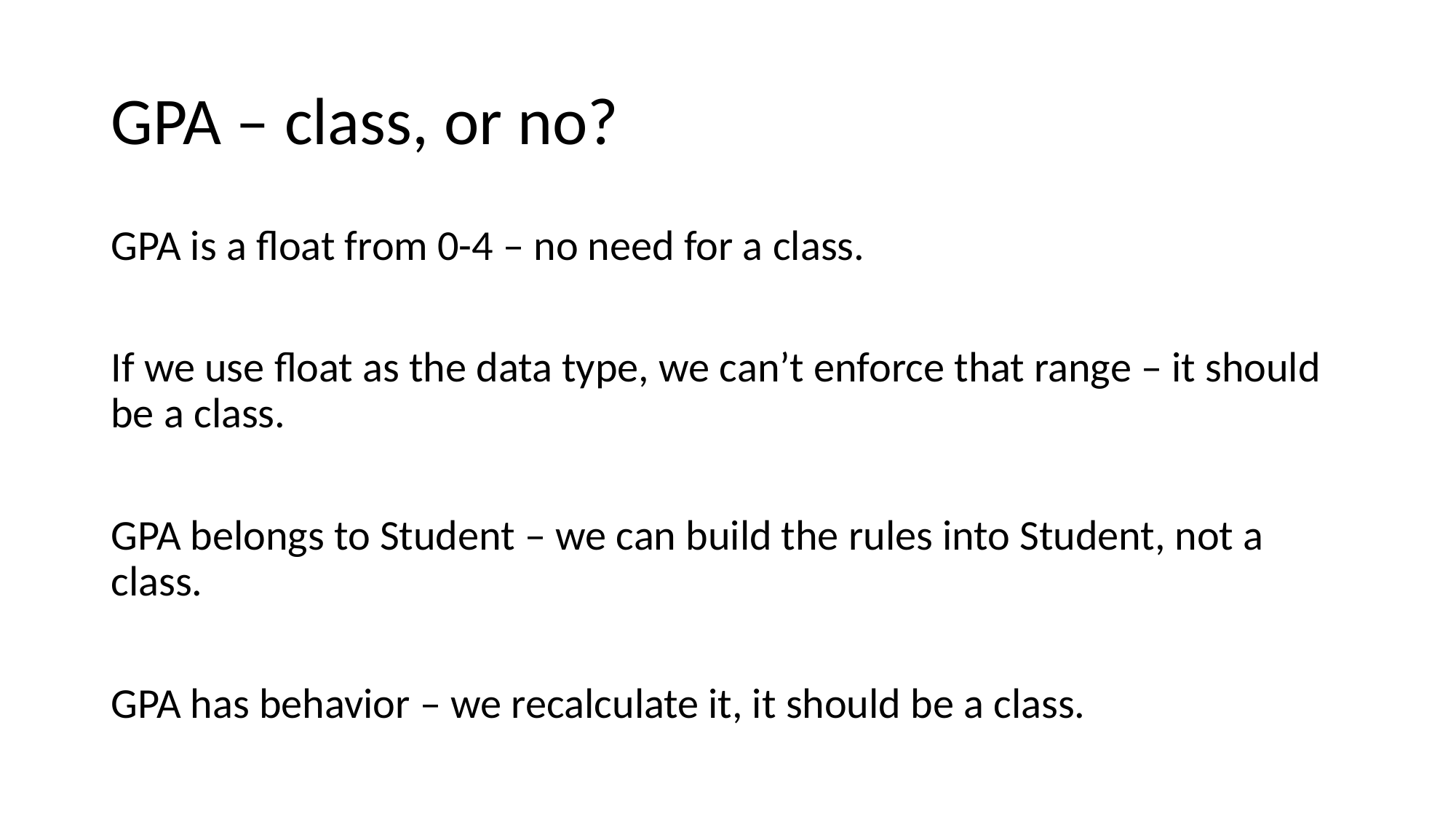

# GPA – class, or no?
GPA is a float from 0-4 – no need for a class.

If we use float as the data type, we can’t enforce that range – it should be a class.

GPA belongs to Student – we can build the rules into Student, not a class.

GPA has behavior – we recalculate it, it should be a class.